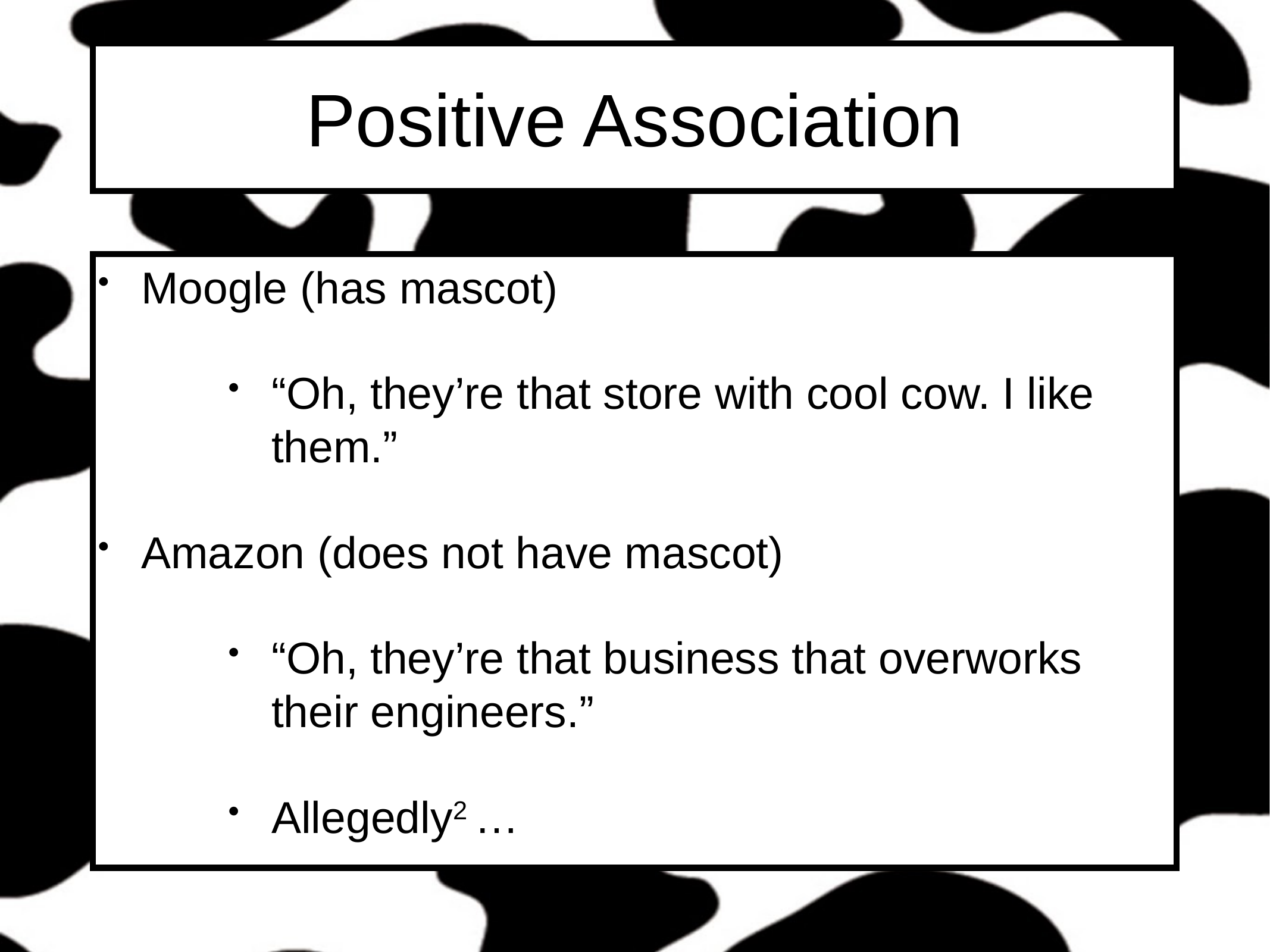

# Positive Association
Moogle (has mascot)
“Oh, they’re that store with cool cow. I like them.”
Amazon (does not have mascot)
“Oh, they’re that business that overworks their engineers.”
Allegedly2 …